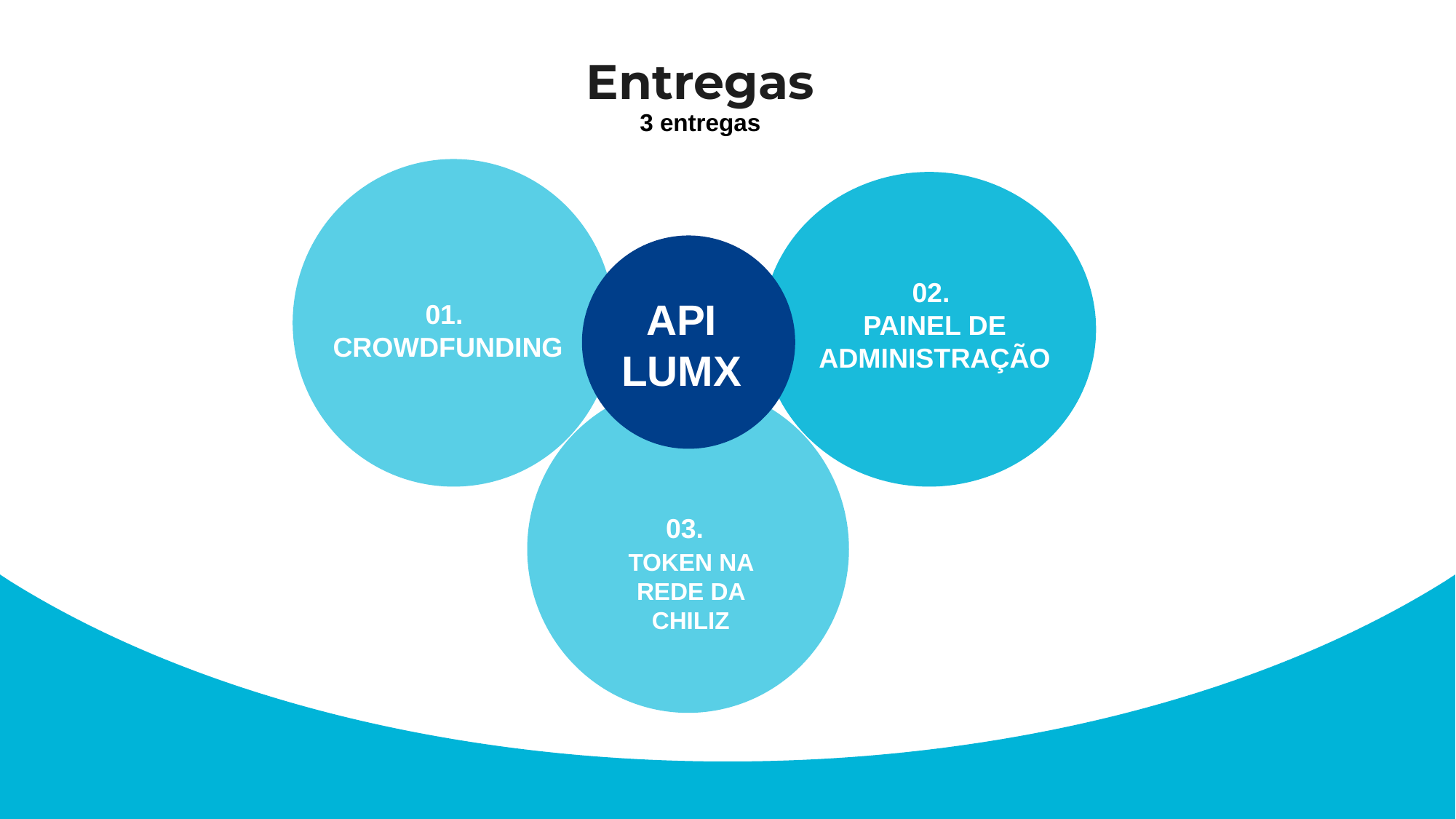

Entregas
3 entregas

01.
CROWDFUNDING

02.
PAINEL DE ADMINISTRAÇÃO

API
LUMX

03.

TOKEN NA REDE DA CHILIZ